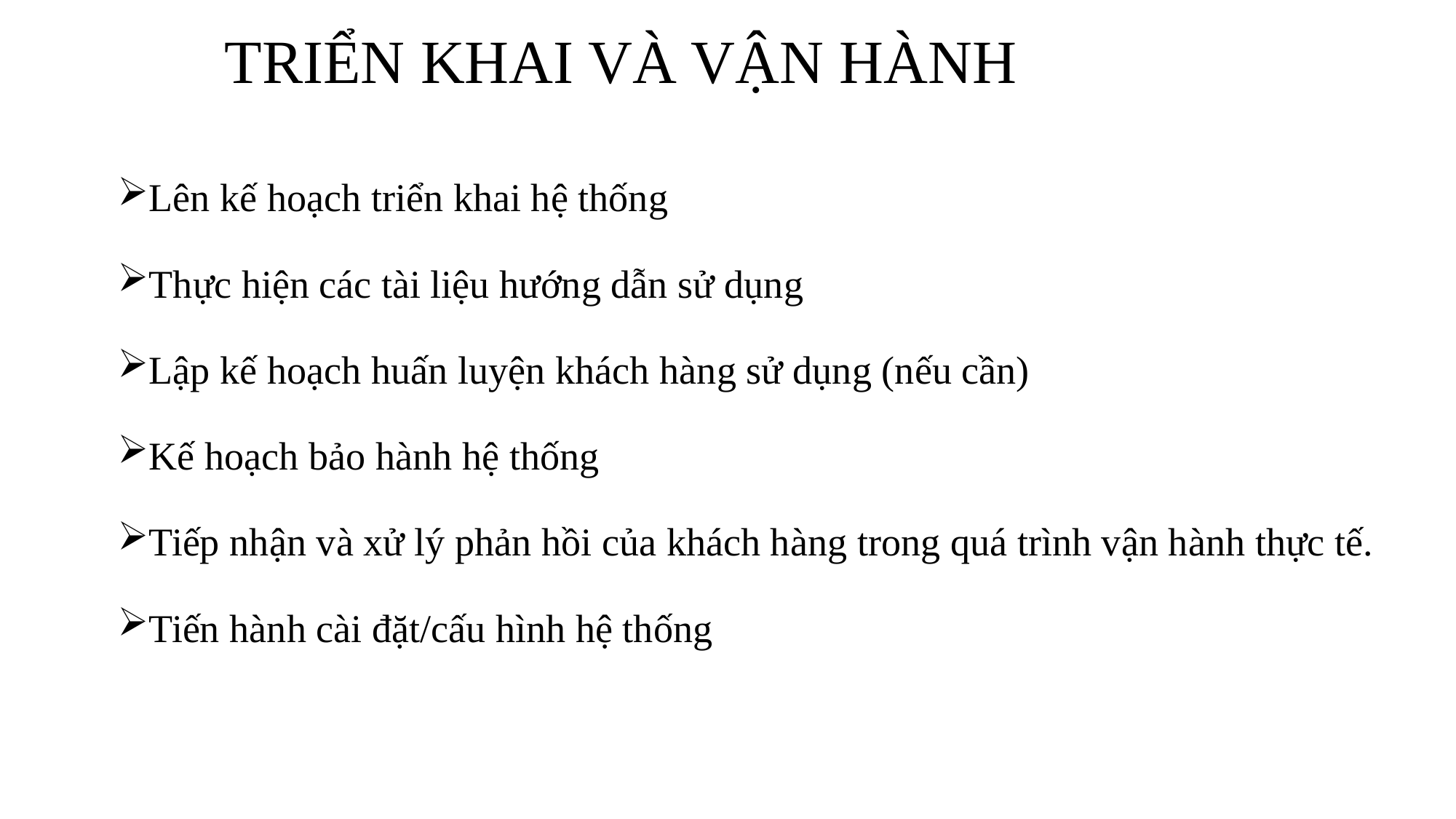

# TRIỂN KHAI VÀ VẬN HÀNH
Lên kế hoạch triển khai hệ thống
Thực hiện các tài liệu hướng dẫn sử dụng
Lập kế hoạch huấn luyện khách hàng sử dụng (nếu cần)
Kế hoạch bảo hành hệ thống
Tiếp nhận và xử lý phản hồi của khách hàng trong quá trình vận hành thực tế.
Tiến hành cài đặt/cấu hình hệ thống